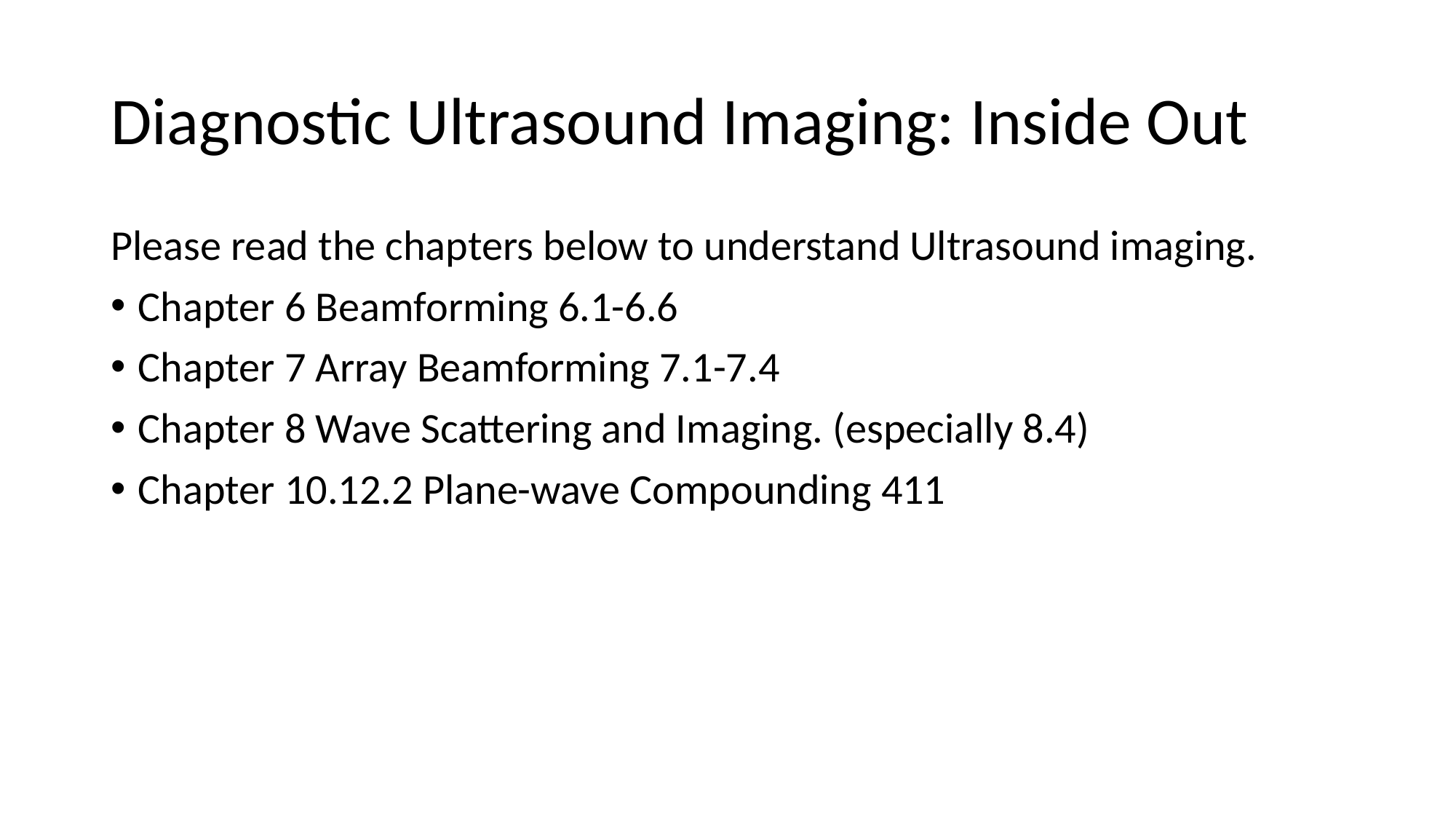

# Diagnostic Ultrasound Imaging: Inside Out
Please read the chapters below to understand Ultrasound imaging.
Chapter 6 Beamforming 6.1-6.6
Chapter 7 Array Beamforming 7.1-7.4
Chapter 8 Wave Scattering and Imaging. (especially 8.4)
Chapter 10.12.2 Plane-wave Compounding 411